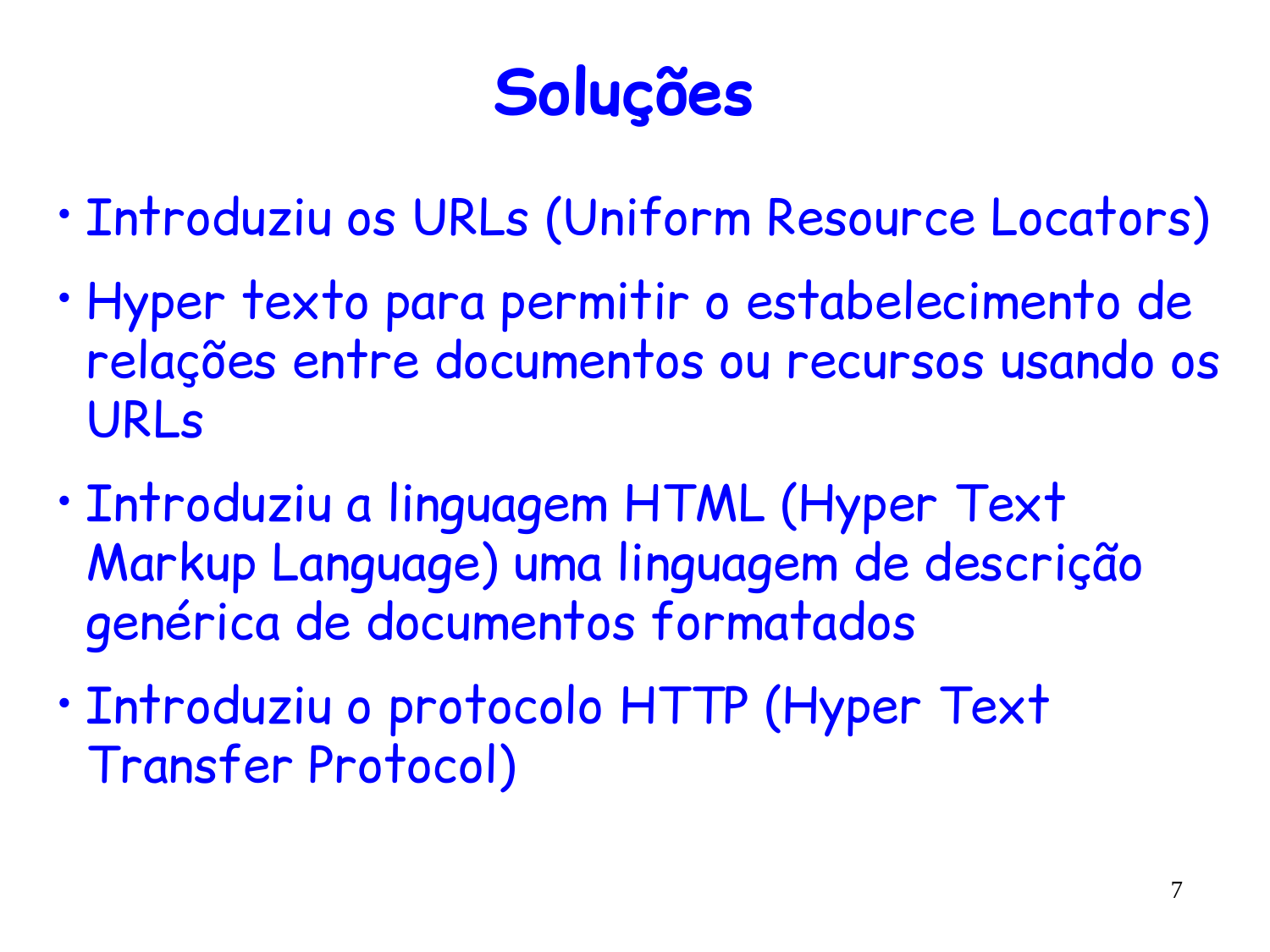

# Soluções
Introduziu os URLs (Uniform Resource Locators)
Hyper texto para permitir o estabelecimento de relações entre documentos ou recursos usando os URLs
Introduziu a linguagem HTML (Hyper Text Markup Language) uma linguagem de descrição genérica de documentos formatados
Introduziu o protocolo HTTP (Hyper Text Transfer Protocol)
7